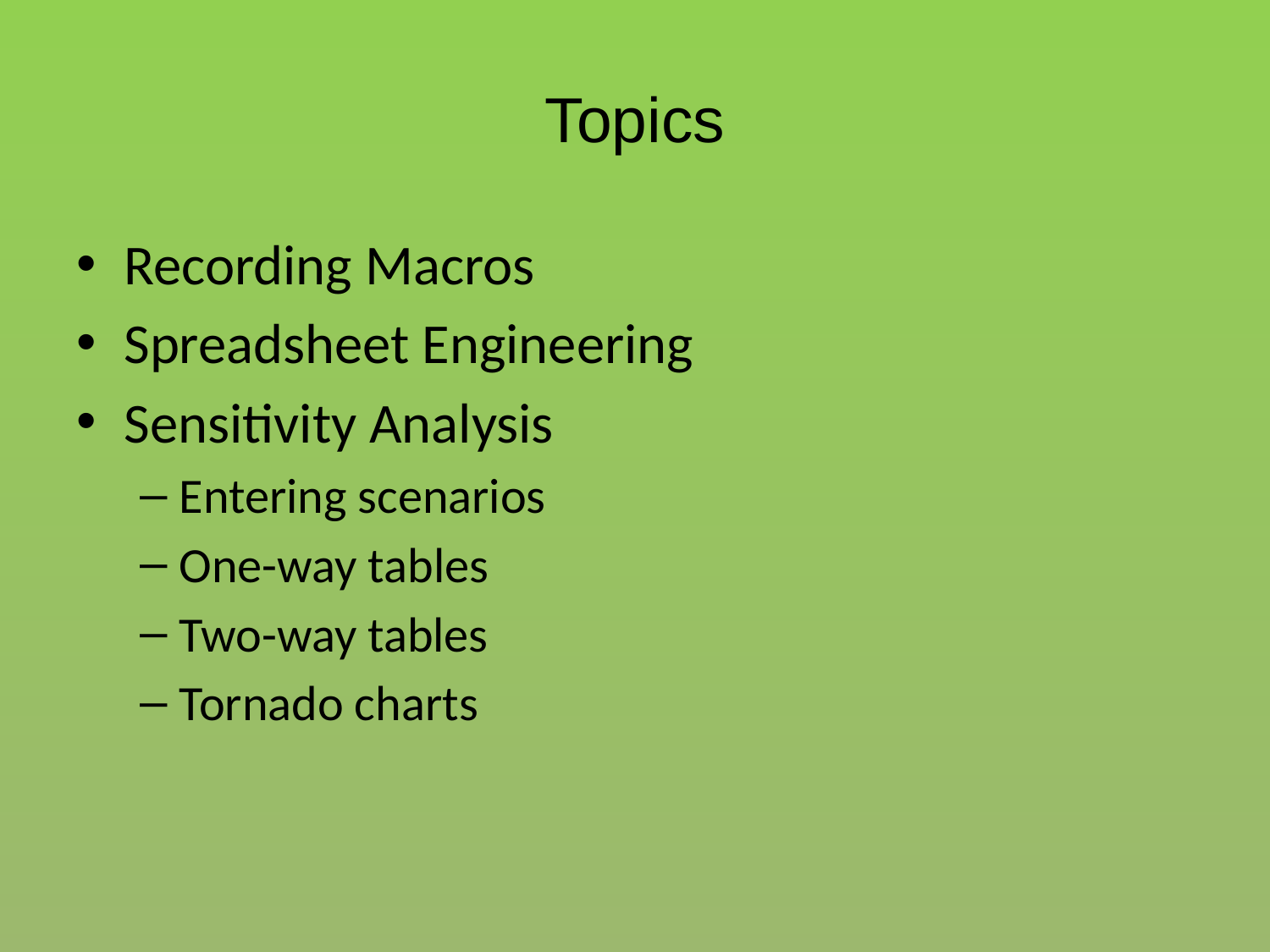

# Topics
Recording Macros
Spreadsheet Engineering
Sensitivity Analysis
Entering scenarios
One-way tables
Two-way tables
Tornado charts